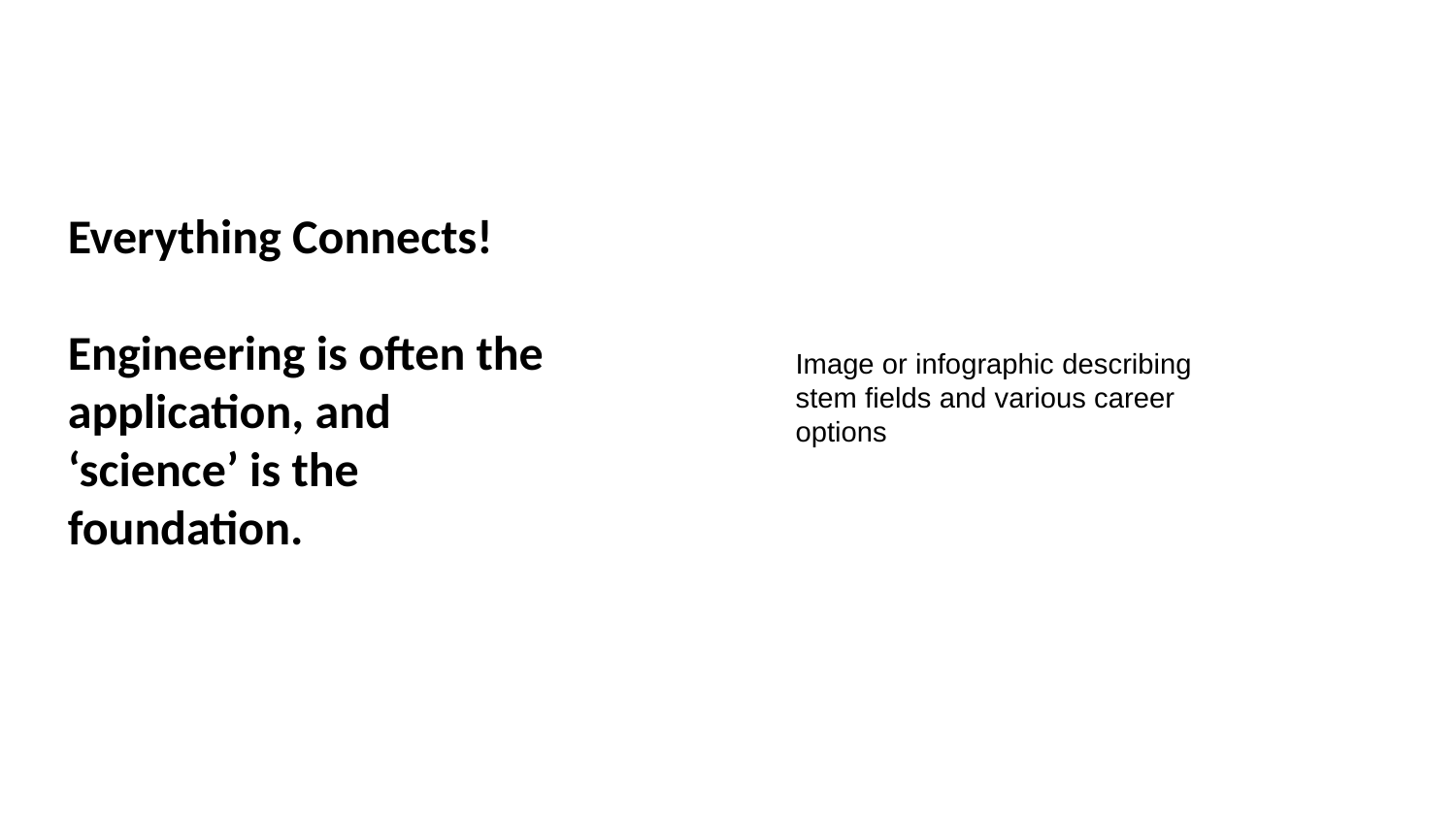

Everything Connects!

Engineering is often the application, and ‘science’ is the foundation.

Image or infographic describing stem fields and various career options